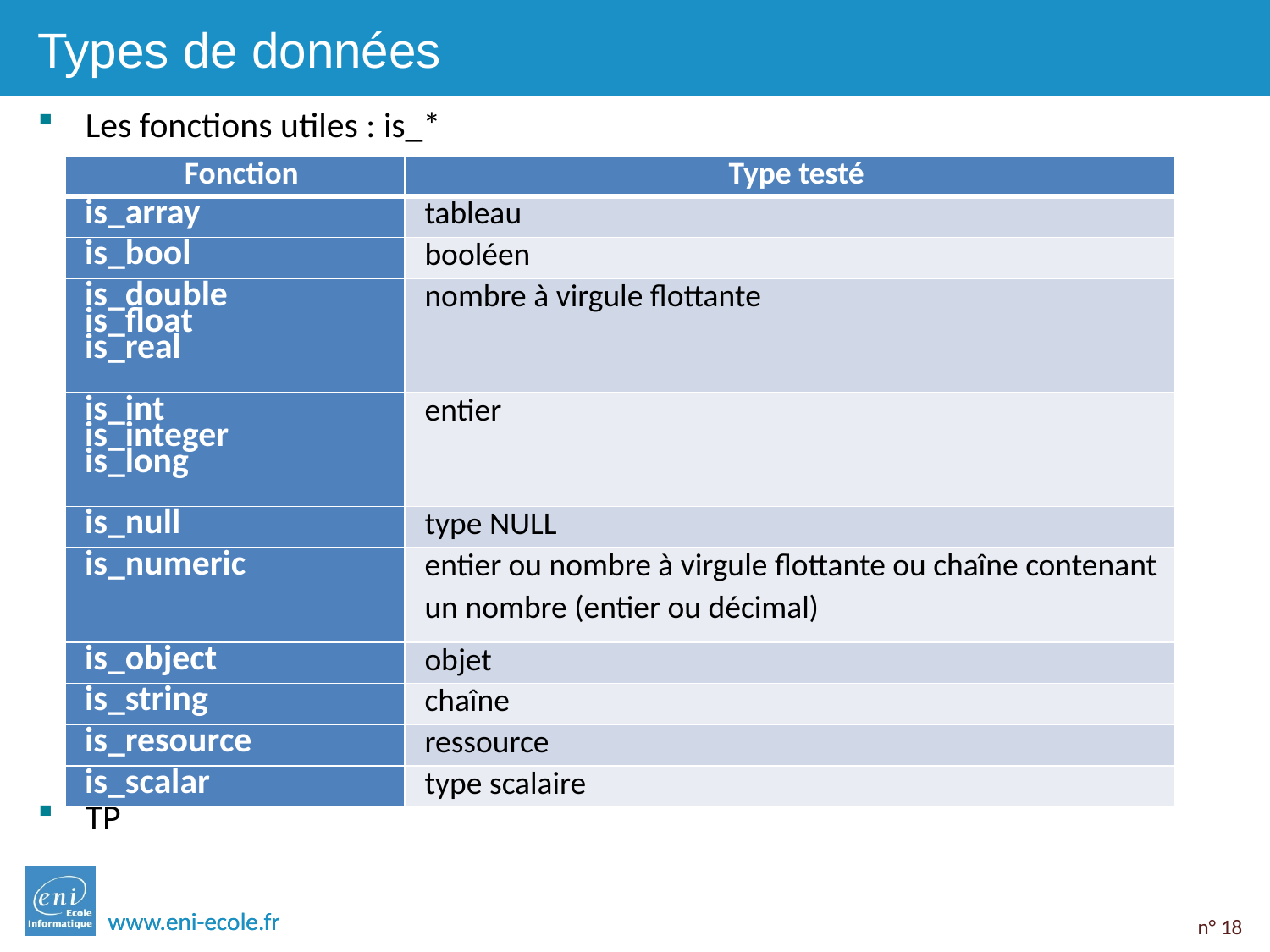

# Types de données
Les fonctions utiles : is_*

TP
| Fonction | Type testé |
| --- | --- |
| is\_array | tableau |
| is\_bool | booléen |
| is\_double is\_float is\_real | nombre à virgule flottante |
| is\_int is\_integer is\_long | entier |
| is\_null | type NULL |
| is\_numeric | entier ou nombre à virgule flottante ou chaîne contenant un nombre (entier ou décimal) |
| is\_object | objet |
| is\_string | chaîne |
| is\_resource | ressource |
| is\_scalar | type scalaire |